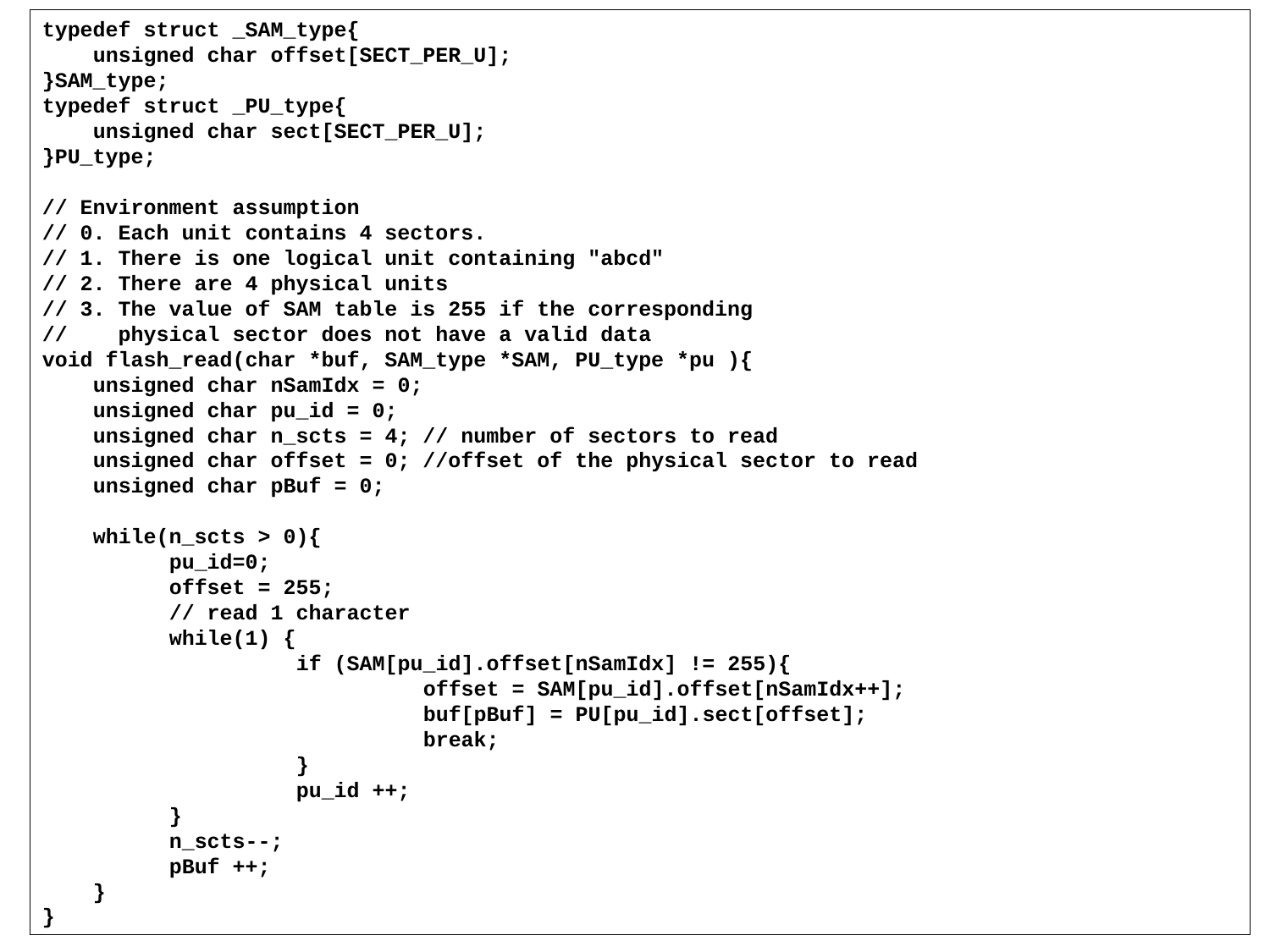

typedef struct _SAM_type{
    unsigned char offset[SECT_PER_U];
}SAM_type;
typedef struct _PU_type{
    unsigned char sect[SECT_PER_U];
}PU_type;

// Environment assumption
// 0. Each unit contains 4 sectors.
// 1. There is one logical unit containing "abcd"
// 2. There are 4 physical units
// 3. The value of SAM table is 255 if the corresponding
//    physical sector does not have a valid data
void flash_read(char *buf, SAM_type *SAM, PU_type *pu ){
    unsigned char nSamIdx = 0;
    unsigned char pu_id = 0;
    unsigned char n_scts = 4; // number of sectors to read
    unsigned char offset = 0; //offset of the physical sector to read
    unsigned char pBuf = 0;

    while(n_scts > 0){
	pu_id=0;
	offset = 255;
	// read 1 character
	while(1) {
		if (SAM[pu_id].offset[nSamIdx] != 255){
			offset = SAM[pu_id].offset[nSamIdx++];
			buf[pBuf] = PU[pu_id].sect[offset];
			break;
		}
		pu_id ++;
	}
	n_scts--;
	pBuf ++;
    }
}